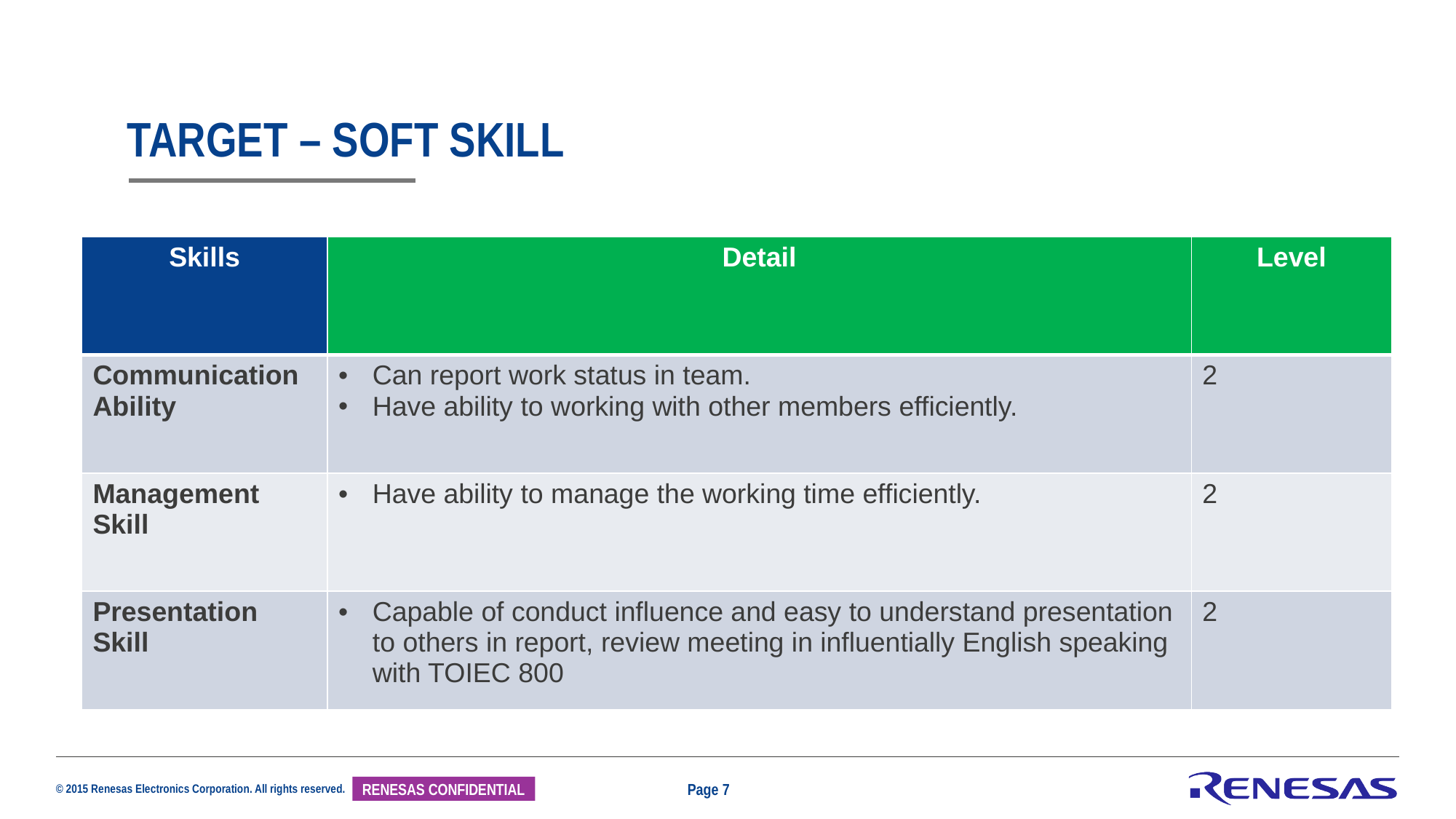

# Target – soft skill
| Skills | Detail | Level |
| --- | --- | --- |
| Communication Ability | Can report work status in team. Have ability to working with other members efficiently. | 2 |
| Management Skill | Have ability to manage the working time efficiently. | 2 |
| Presentation Skill | Capable of conduct influence and easy to understand presentation to others in report, review meeting in influentially English speaking with TOIEC 800 | 2 |
Page 7